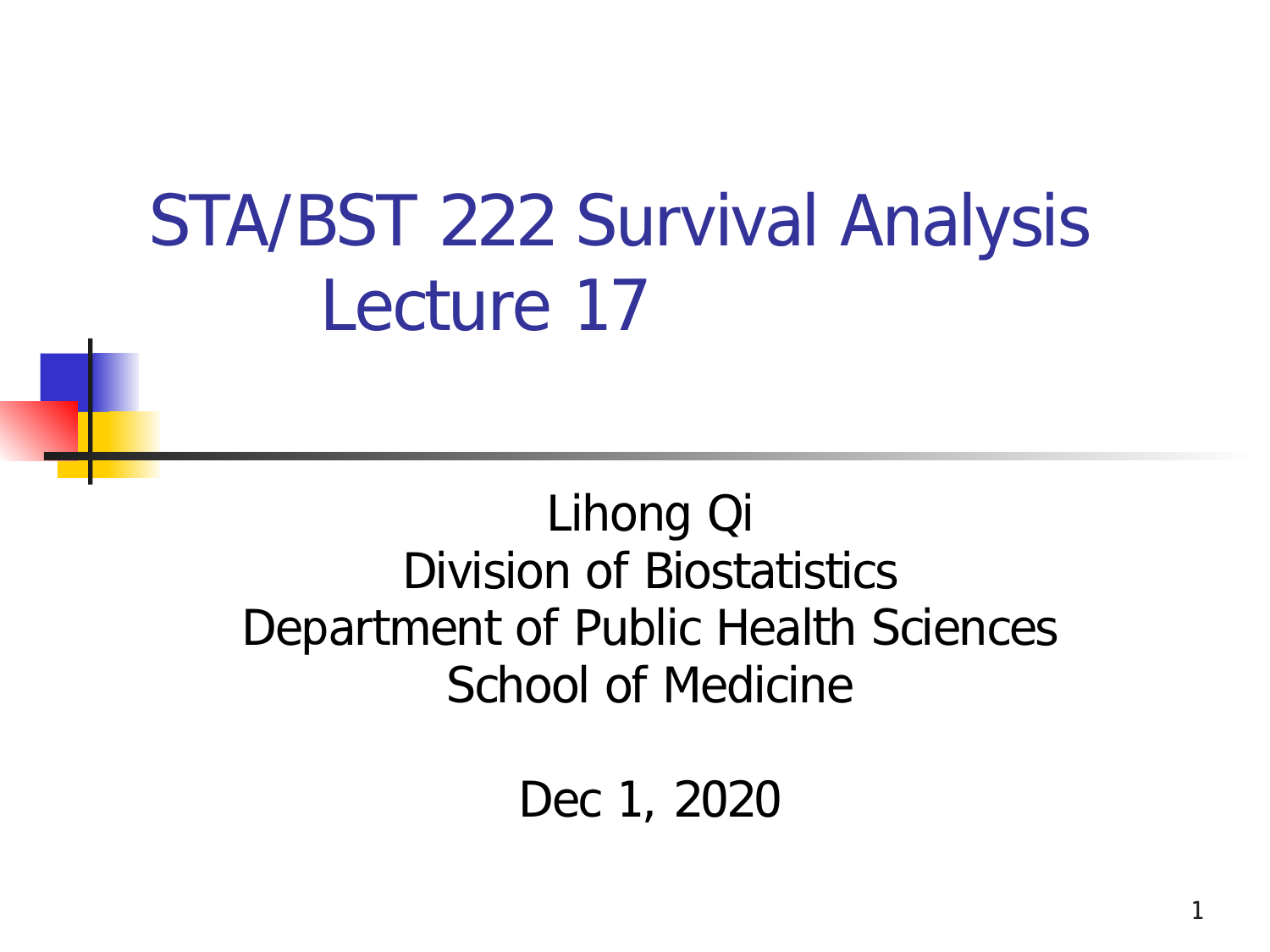

# STA/BST 222 Survival Analysis		  Lecture 17
Lihong Qi
Division of Biostatistics
Department of Public Health Sciences
School of Medicine

Dec 1, 2020

1